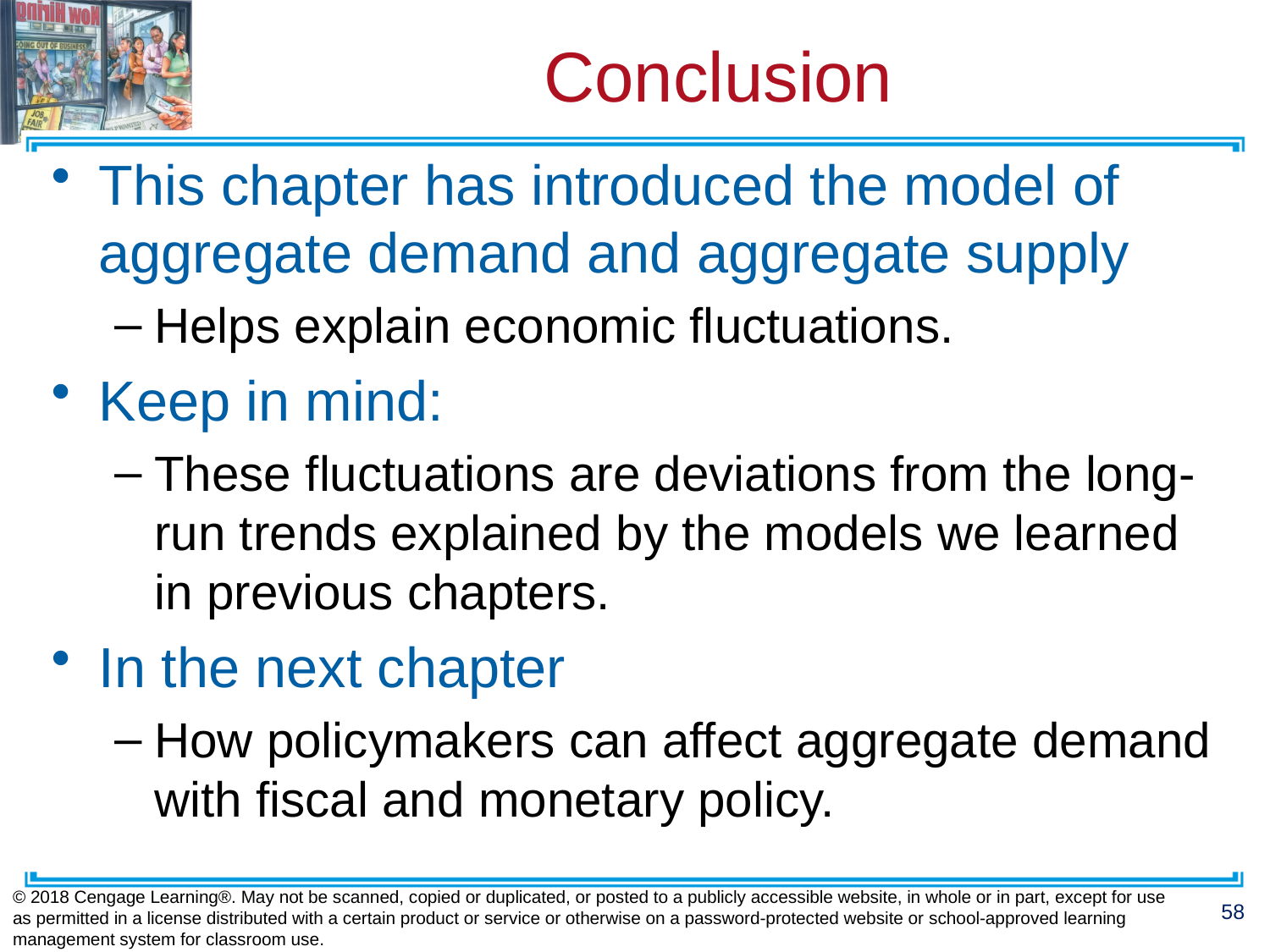

# Conclusion
This chapter has introduced the model of aggregate demand and aggregate supply
Helps explain economic fluctuations.
Keep in mind:
These fluctuations are deviations from the long-run trends explained by the models we learned in previous chapters.
In the next chapter
How policymakers can affect aggregate demand with fiscal and monetary policy.
© 2018 Cengage Learning®. May not be scanned, copied or duplicated, or posted to a publicly accessible website, in whole or in part, except for use as permitted in a license distributed with a certain product or service or otherwise on a password-protected website or school-approved learning management system for classroom use.
58